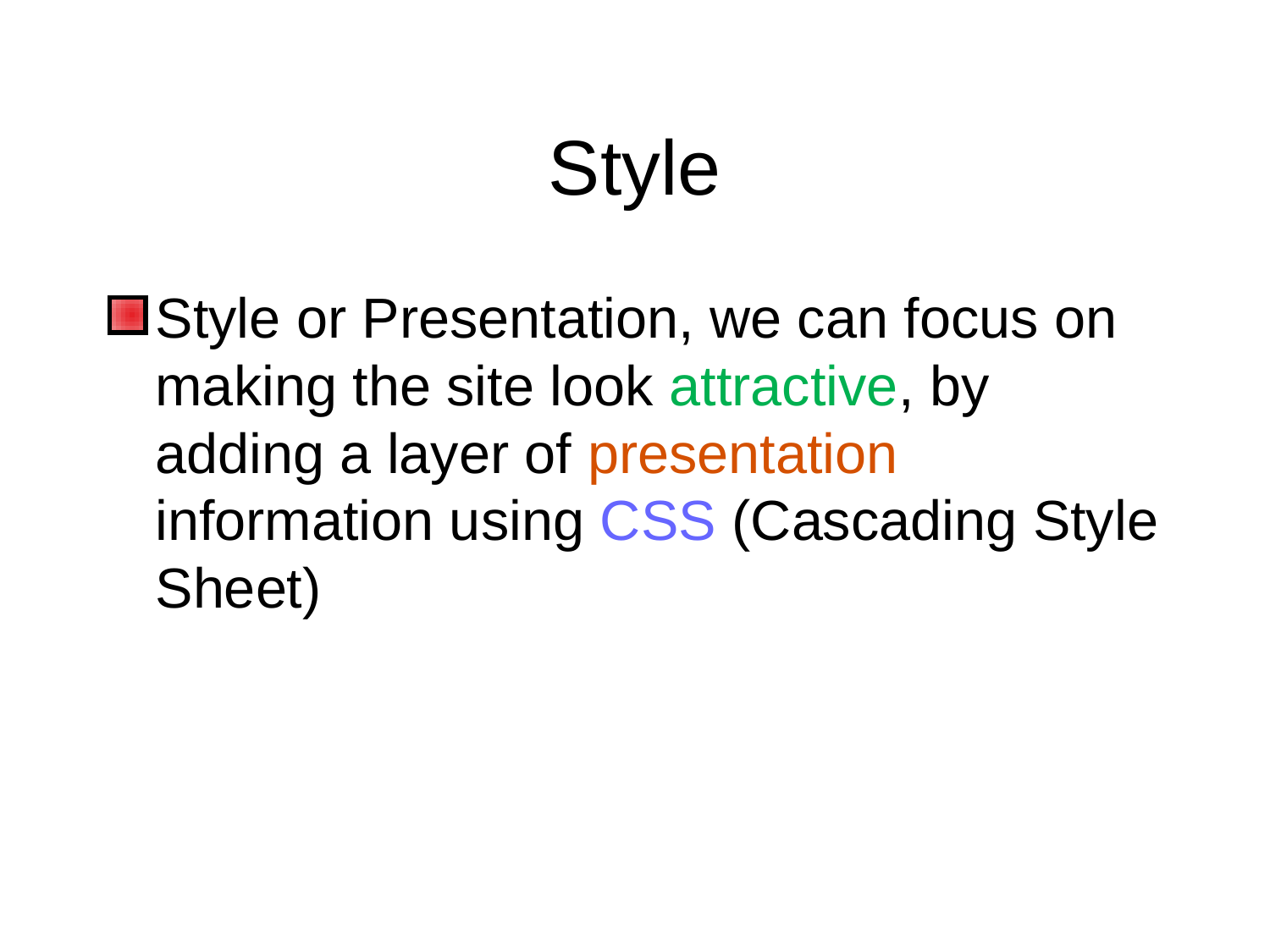

Style
Style or Presentation, we can focus on making the site look attractive, by adding a layer of presentation information using CSS (Cascading Style Sheet)